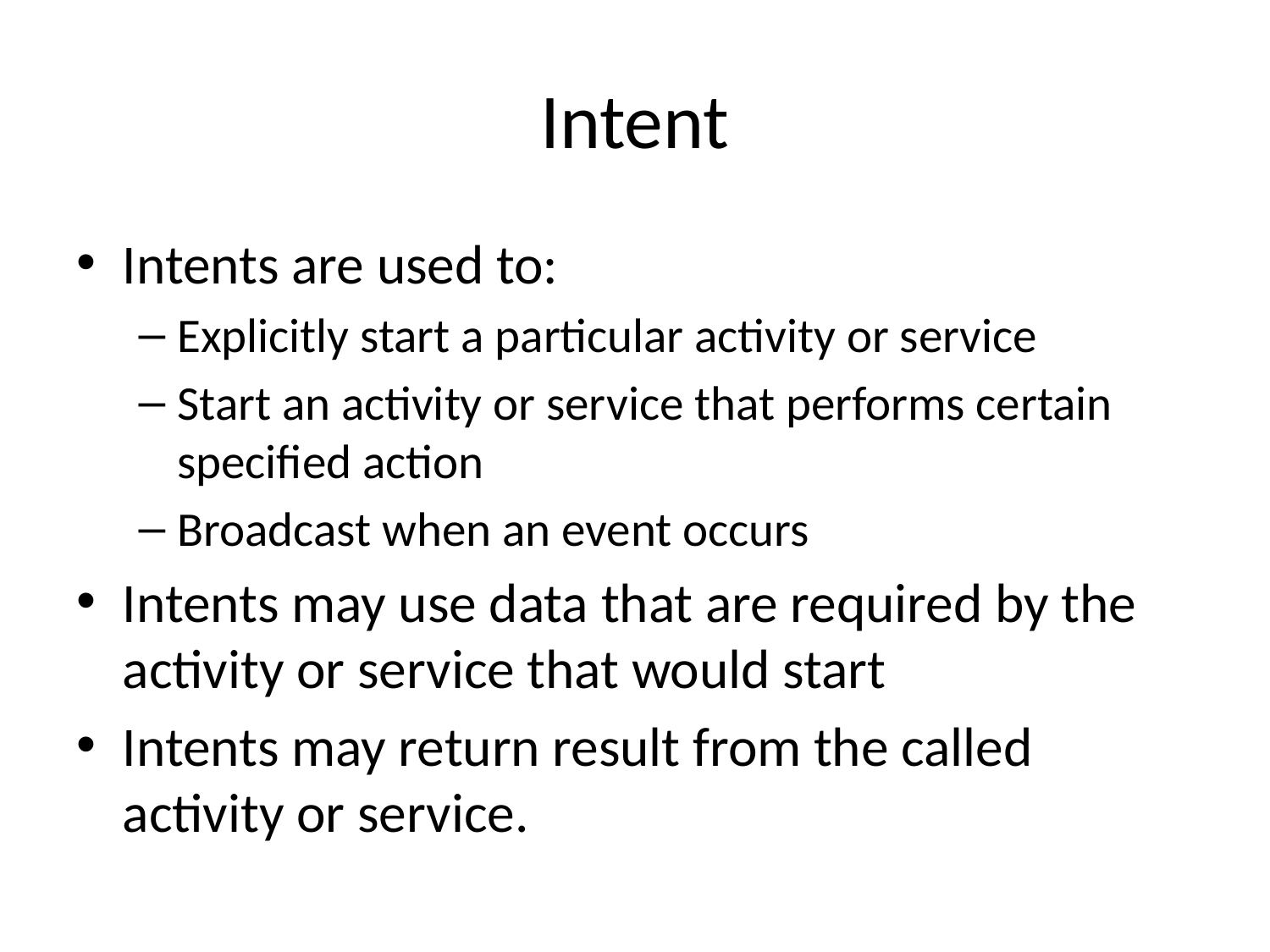

# Intent
Intents are used to:
Explicitly start a particular activity or service
Start an activity or service that performs certain specified action
Broadcast when an event occurs
Intents may use data that are required by the activity or service that would start
Intents may return result from the called activity or service.